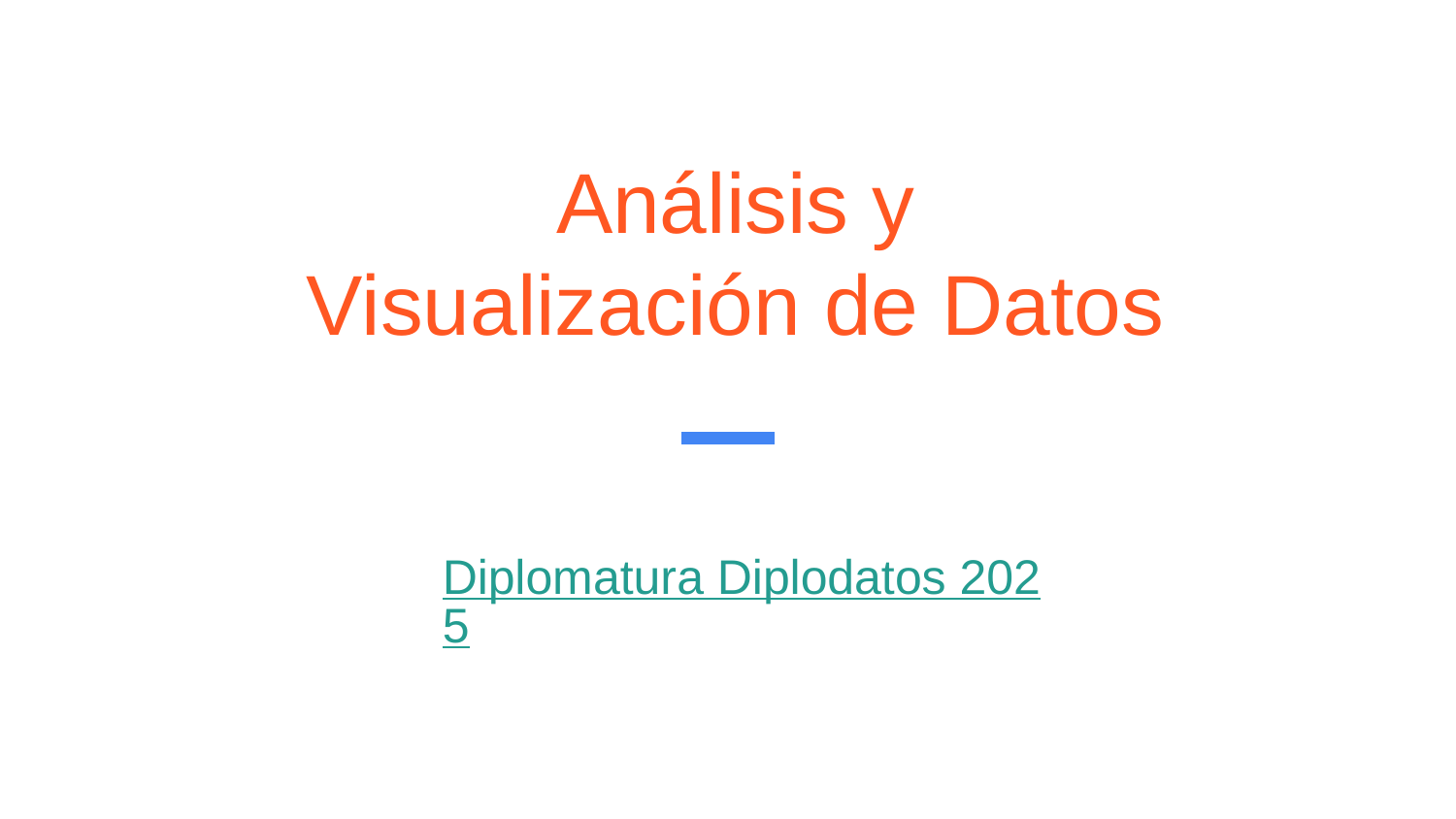

# Análisis y Visualización de Datos
Diplomatura Diplodatos 2025